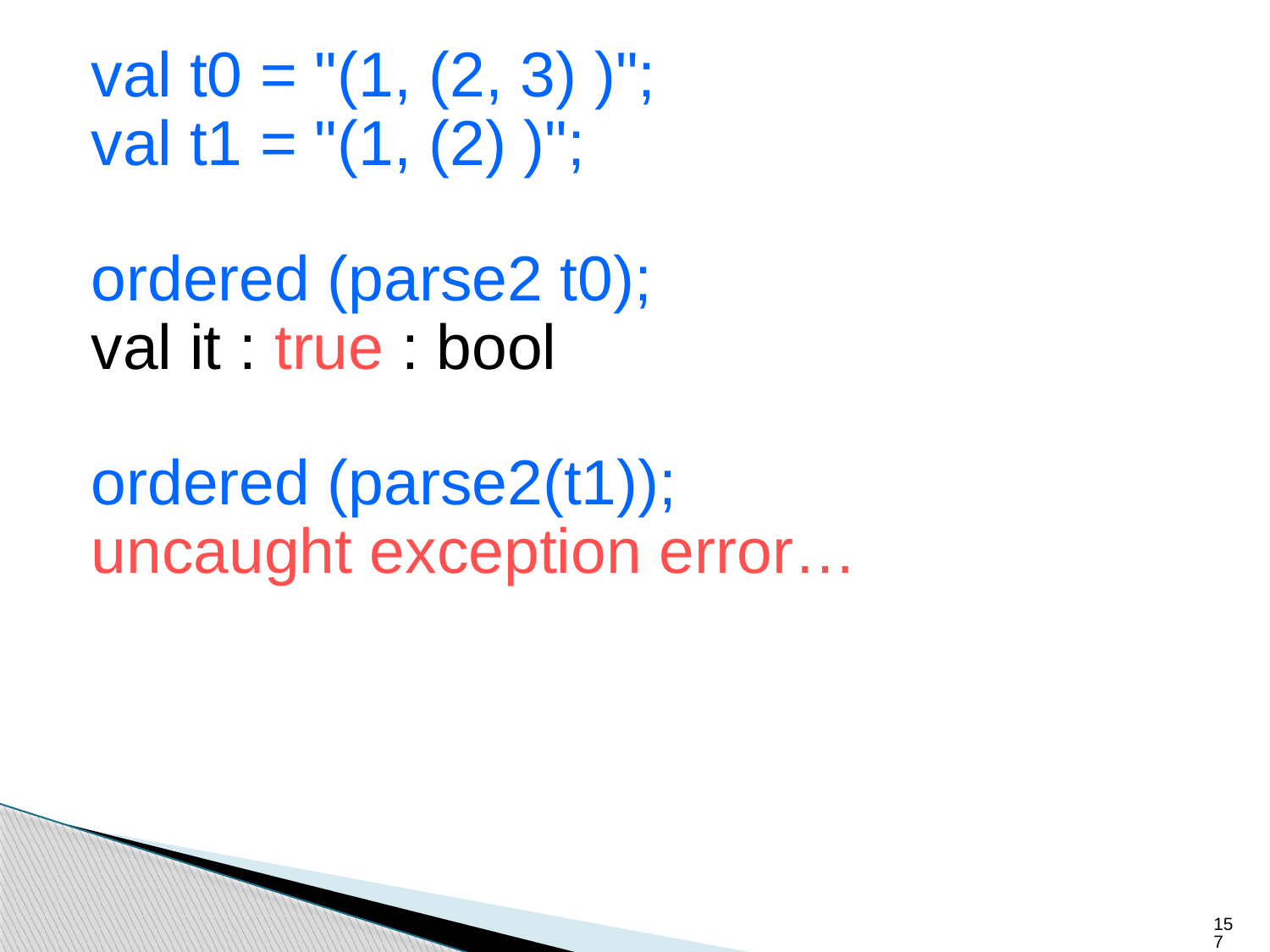

val t0 = "(1, (2, 3) )";
val t1 = "(1, (2) )";

ordered (parse2 t0);
val it : true : bool

ordered (parse2(t1));
uncaught exception error…
157